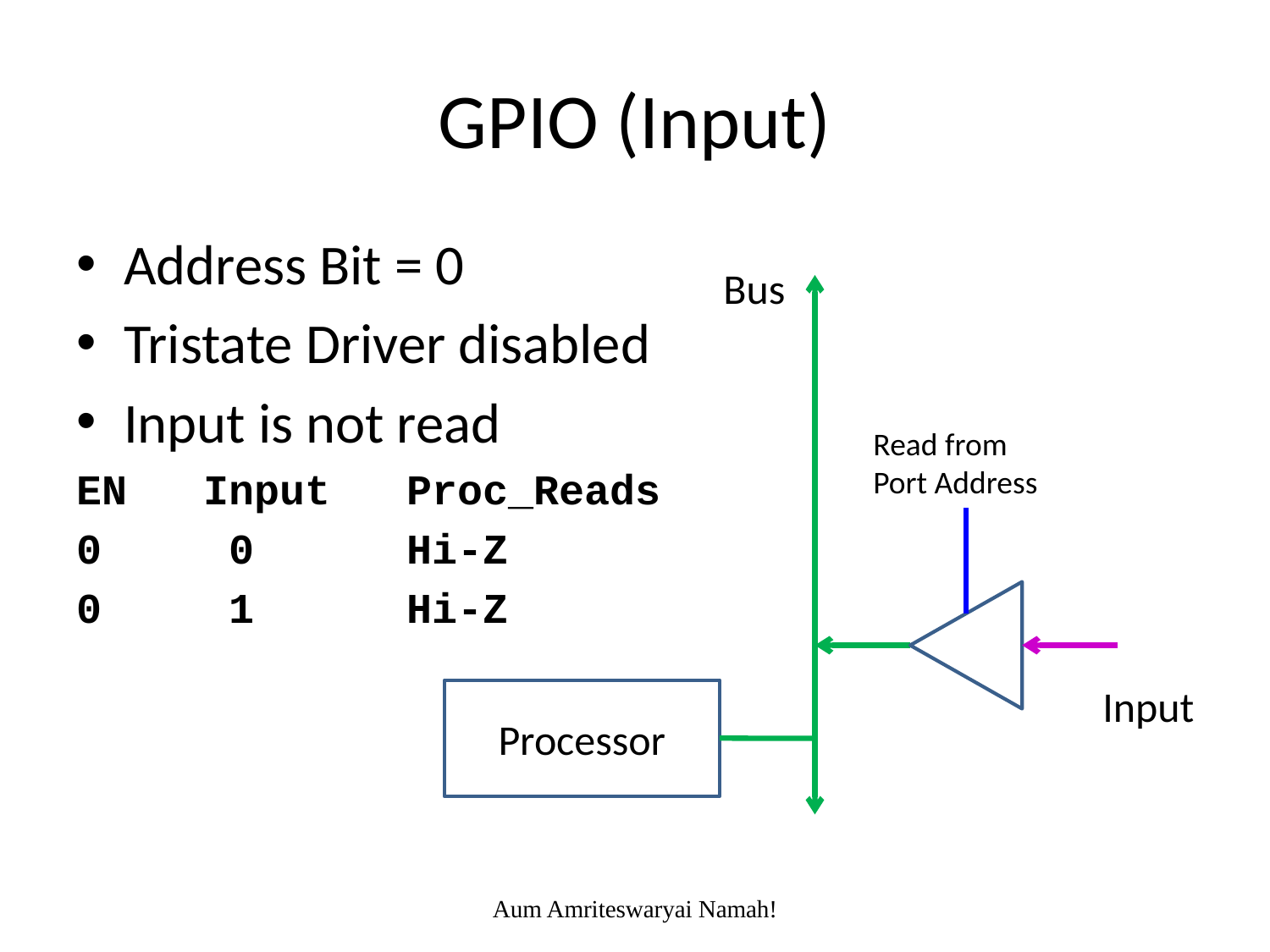

# GPIO (Input)
Address Bit = 0
Tristate Driver disabled
Input is not read
EN   Input   Proc_Reads
0     0      Hi-Z
0     1      Hi-Z
Bus
Read from Port Address

Input
Processor
Aum Amriteswaryai Namah!